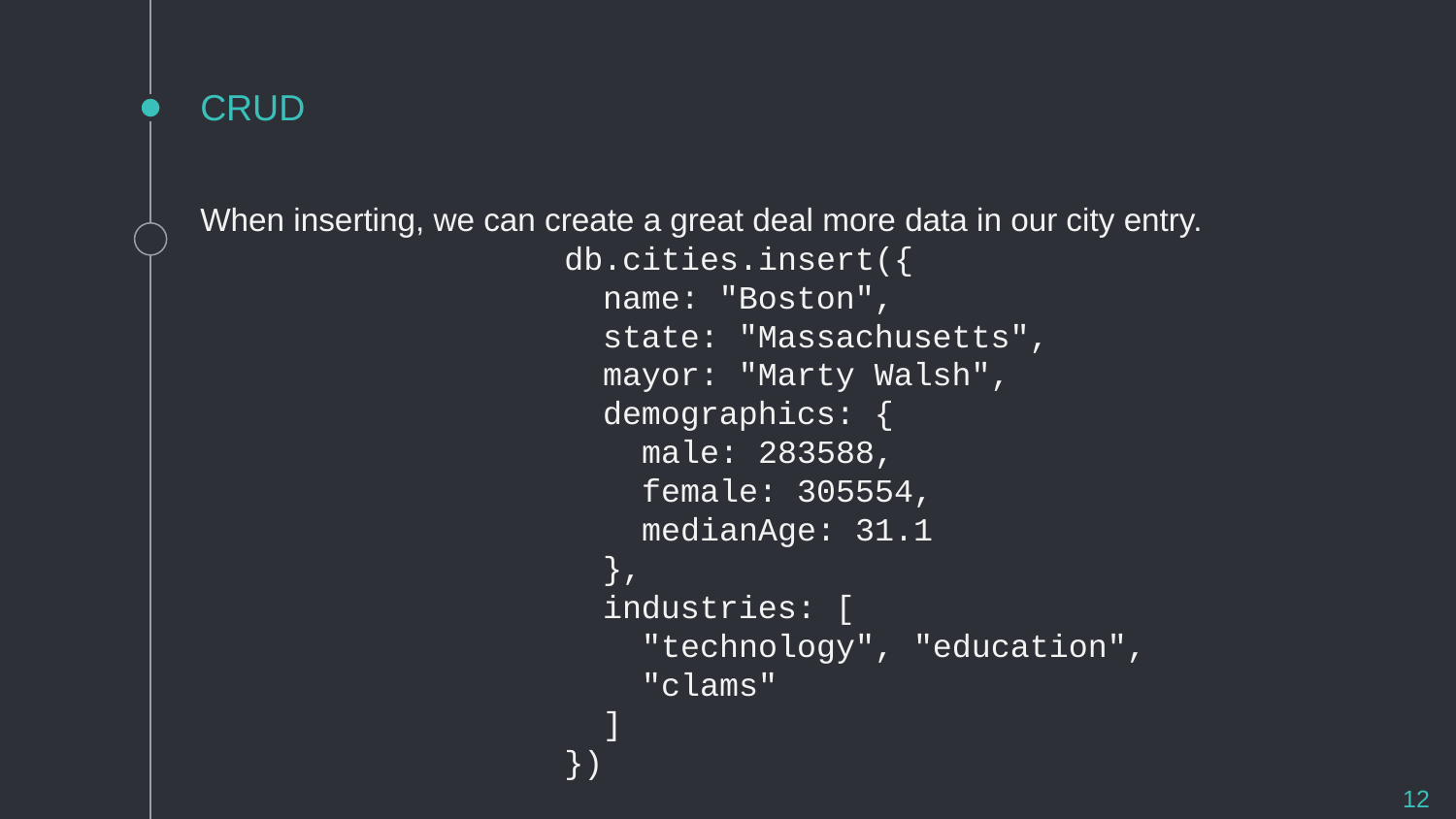

# CRUD
When inserting, we can create a great deal more data in our city entry.
db.cities.insert({
  name: "Boston",
  state: "Massachusetts",
  mayor: "Marty Walsh",
  demographics: {
    male: 283588,
    female: 305554,
    medianAge: 31.1
  },
  industries: [
    "technology", "education",
    "clams"
  ]
})
12